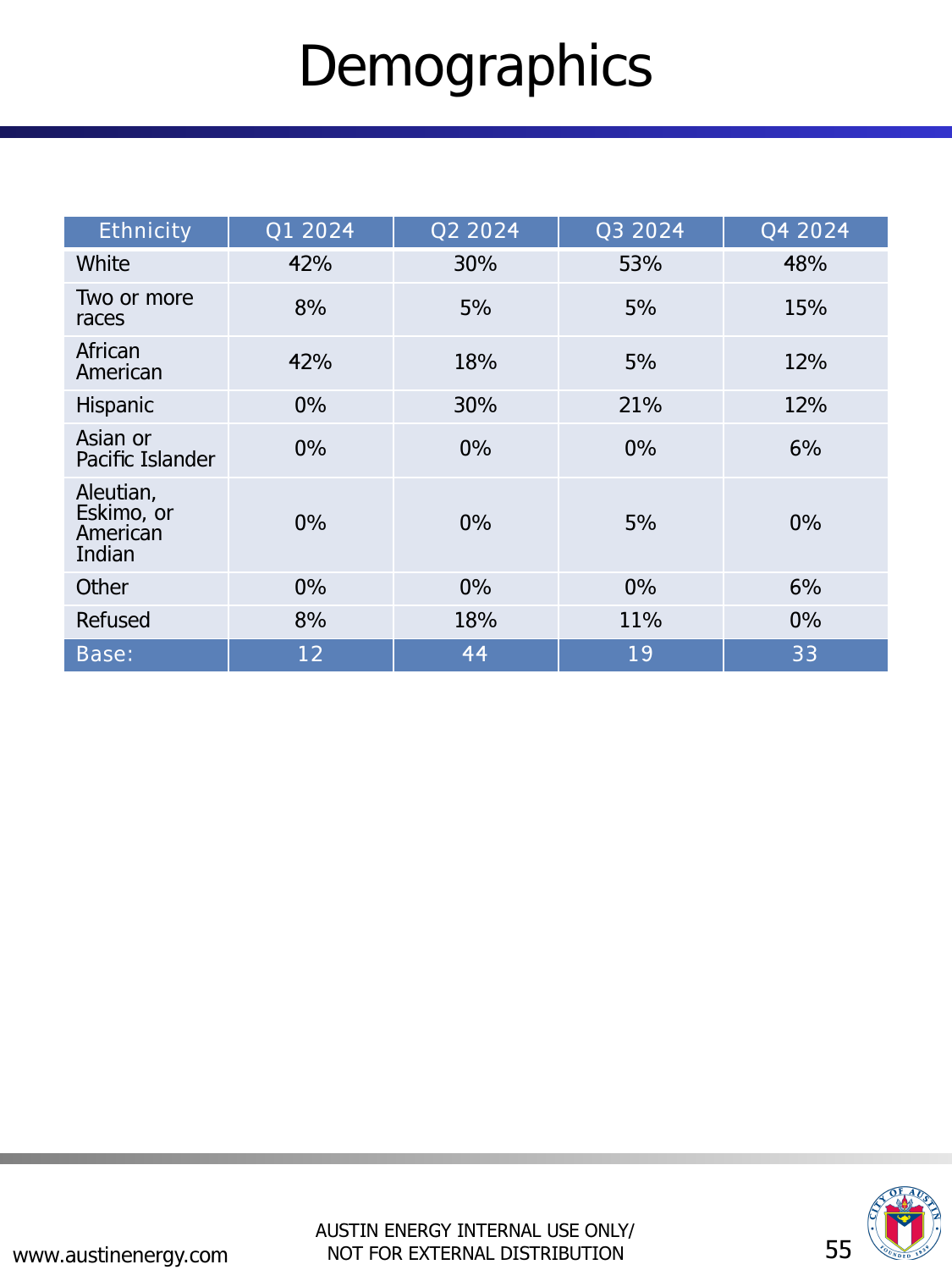

# Demographics
| Ethnicity | Q1 2024 | Q2 2024 | Q3 2024 | Q4 2024 |
| --- | --- | --- | --- | --- |
| White | 42% | 30% | 53% | 48% |
| Two or more races | 8% | 5% | 5% | 15% |
| African American | 42% | 18% | 5% | 12% |
| Hispanic | 0% | 30% | 21% | 12% |
| Asian or Pacific Islander | 0% | 0% | 0% | 6% |
| Aleutian, Eskimo, or American Indian | 0% | 0% | 5% | 0% |
| Other | 0% | 0% | 0% | 6% |
| Refused | 8% | 18% | 11% | 0% |
| Base: | 12 | 44 | 19 | 33 |
55